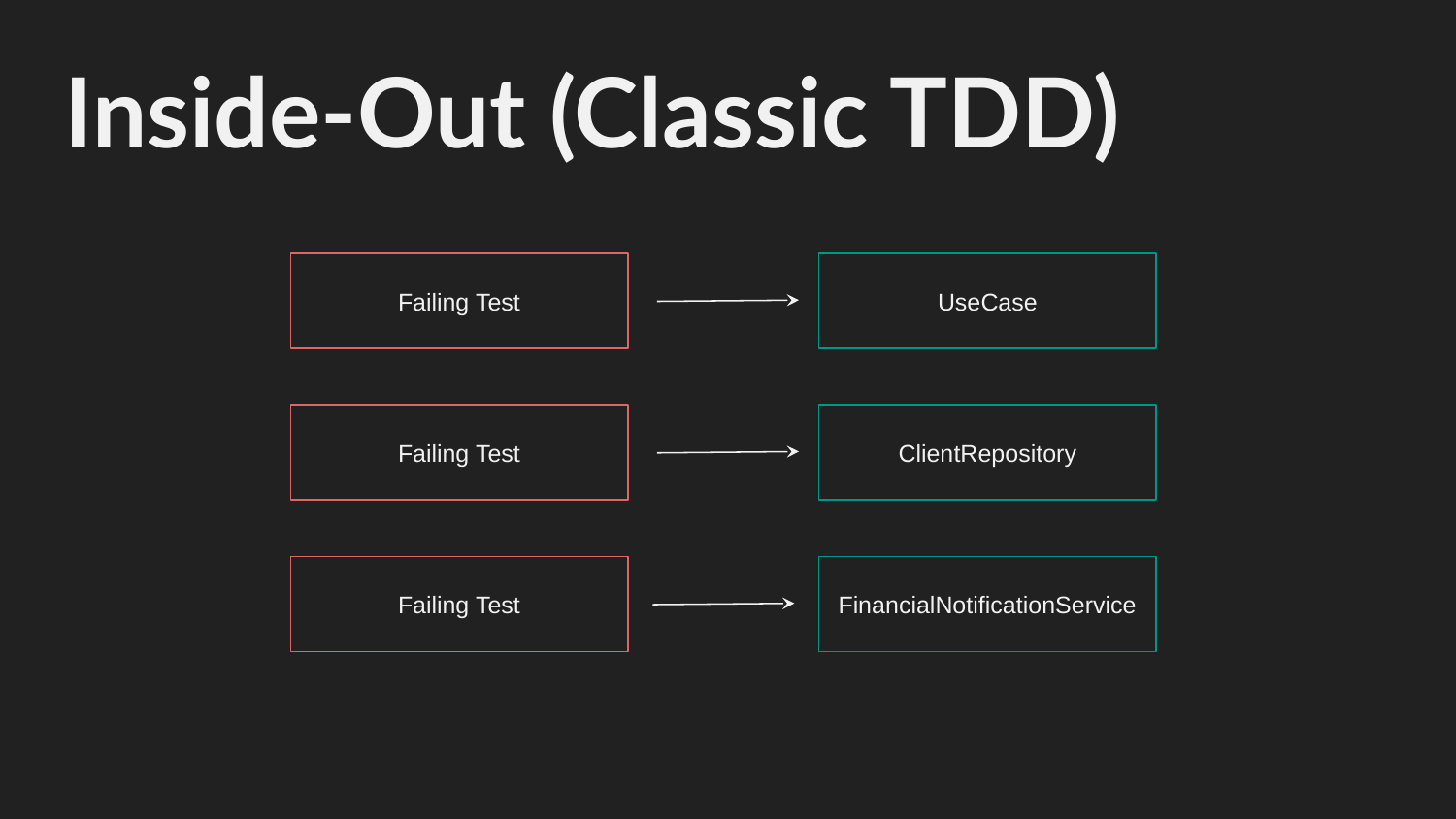

Inside-Out (Classic TDD)
UseCase
Failing Test
ClientRepository
Failing Test
FinancialNotificationService
Failing Test